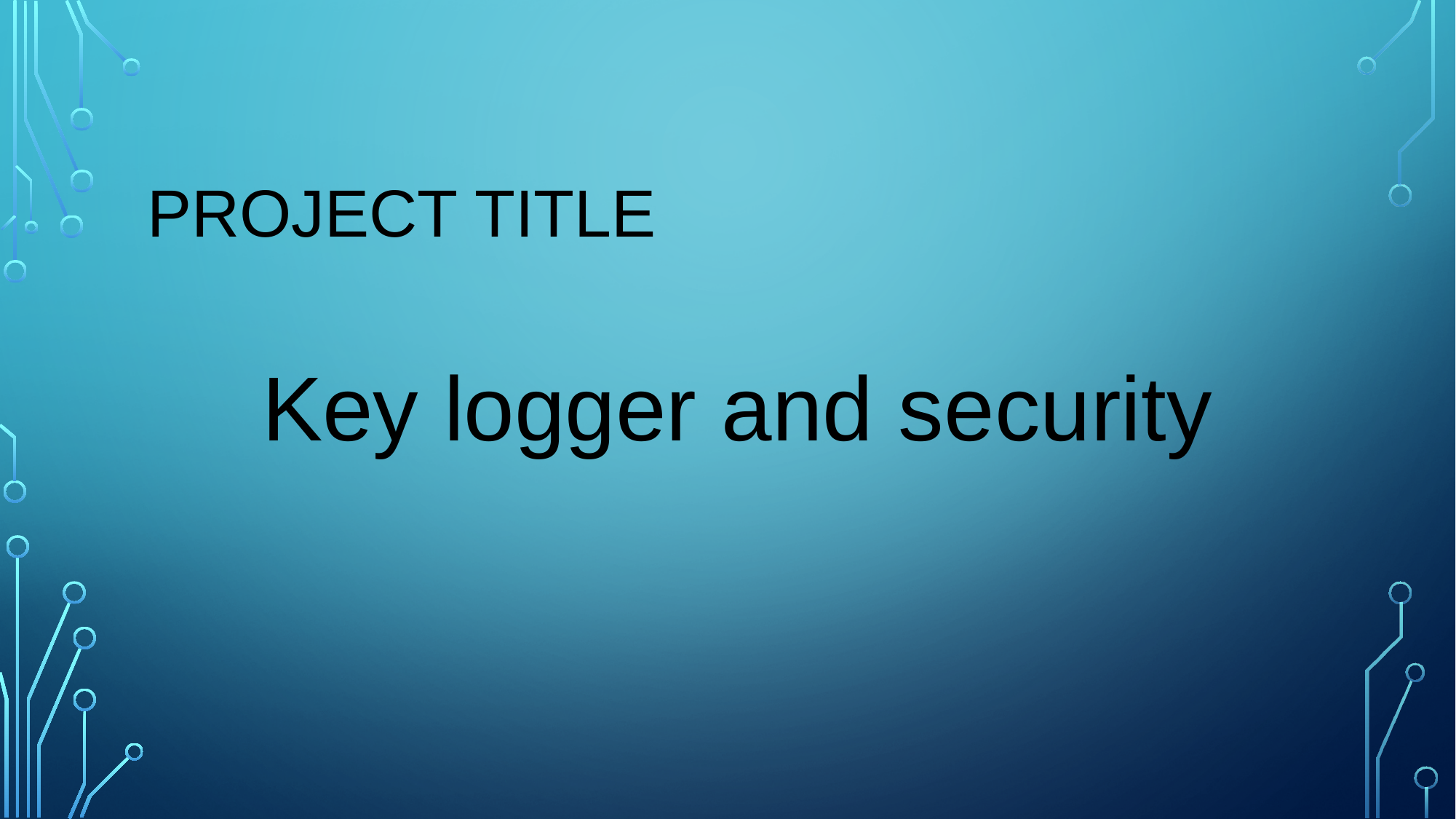

# Project title
Key logger and security